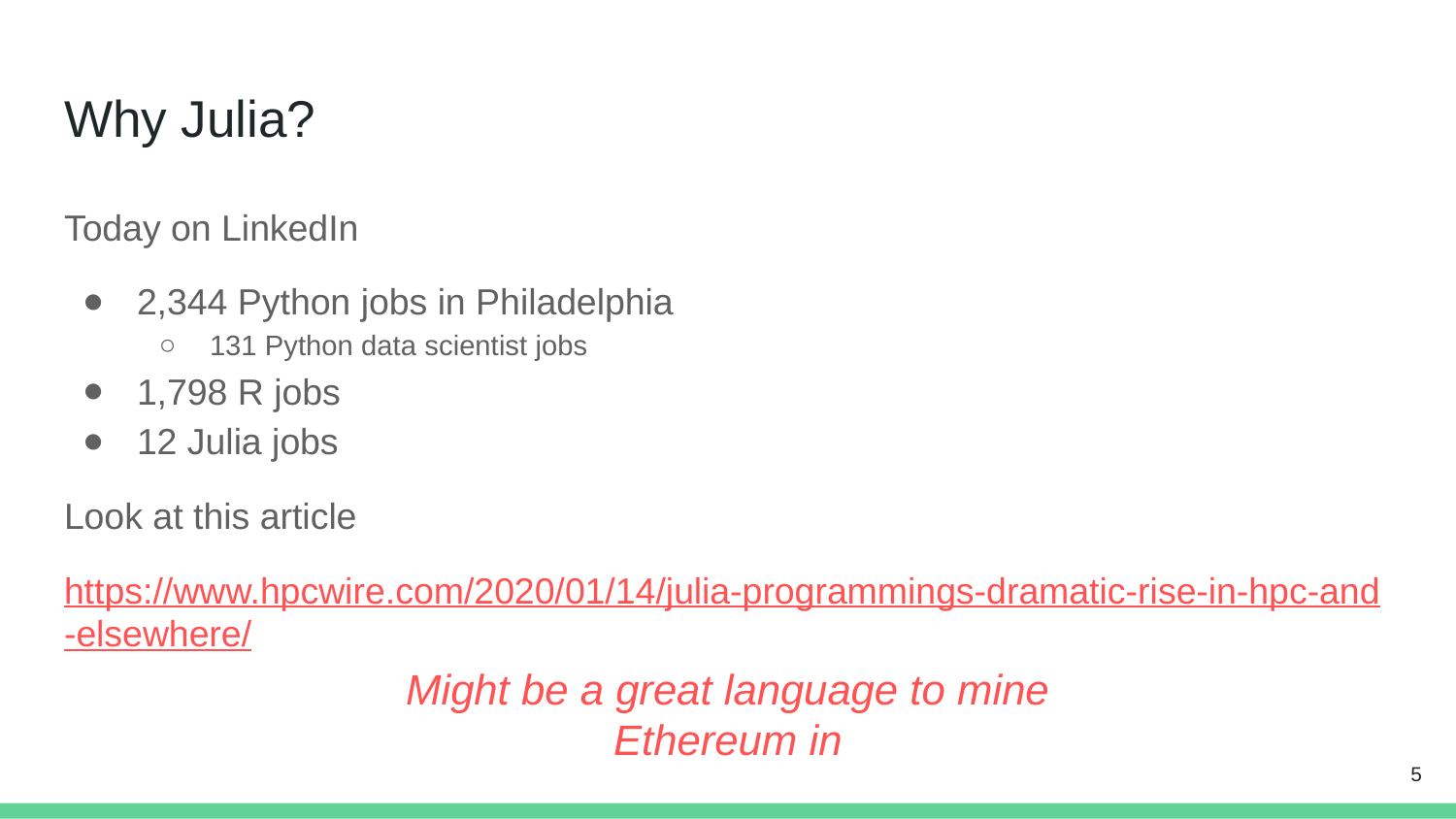

# Why Julia?
Today on LinkedIn
2,344 Python jobs in Philadelphia
131 Python data scientist jobs
1,798 R jobs
12 Julia jobs
Look at this article
https://www.hpcwire.com/2020/01/14/julia-programmings-dramatic-rise-in-hpc-and-elsewhere/

Might be a great language to mine Ethereum in
5